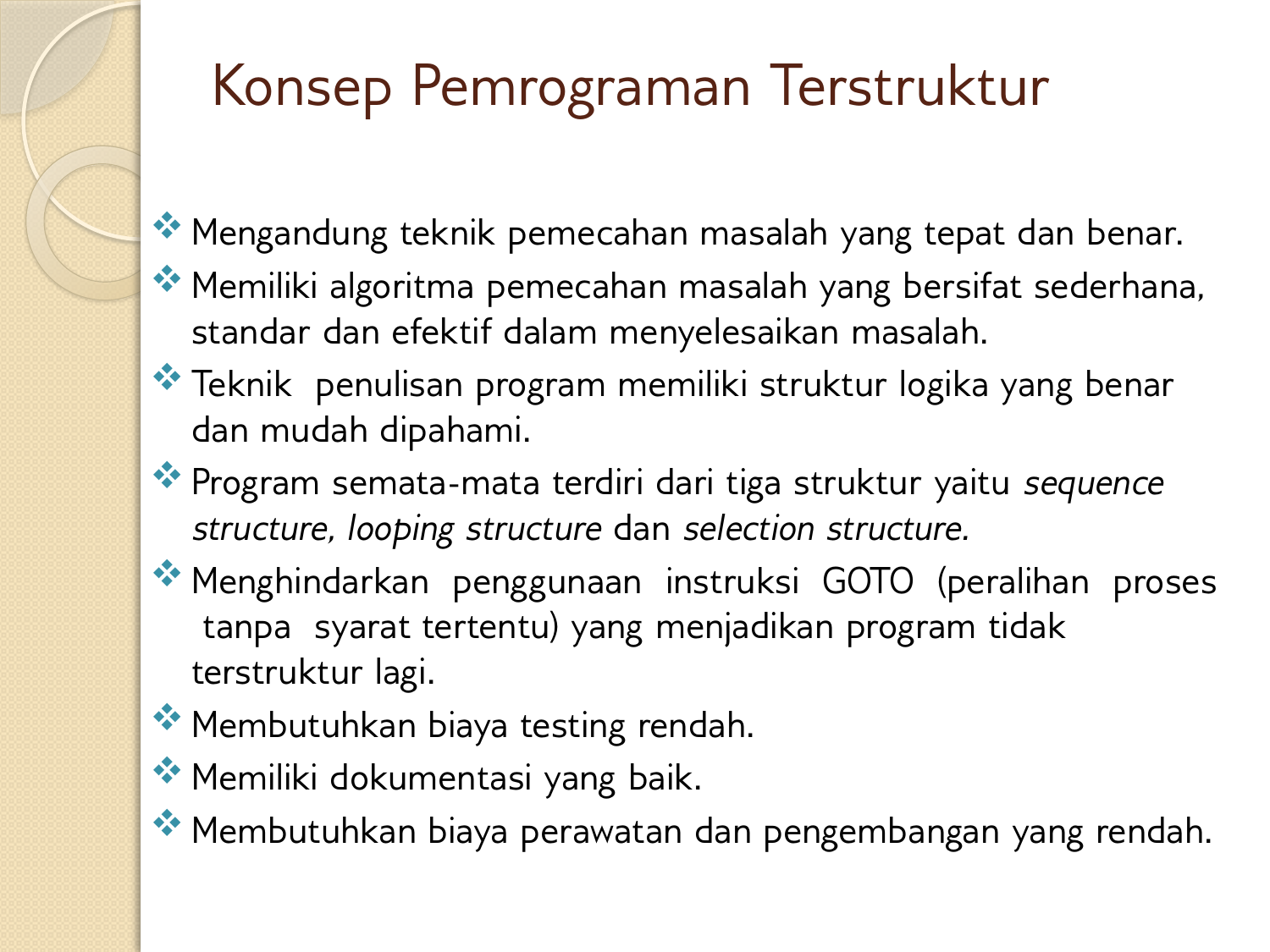

# Konsep Pemrograman Terstruktur
Mengandung teknik pemecahan masalah yang tepat dan benar.
Memiliki algoritma pemecahan masalah yang bersifat sederhana, standar dan efektif dalam menyelesaikan masalah.
Teknik  penulisan program memiliki struktur logika yang benar dan mudah dipahami.
Program semata-mata terdiri dari tiga struktur yaitu sequence structure, looping structure dan selection structure.
Menghindarkan  penggunaan  instruksi  GOTO  (peralihan  proses  tanpa  syarat tertentu) yang menjadikan program tidak terstruktur lagi.
Membutuhkan biaya testing rendah.
Memiliki dokumentasi yang baik.
Membutuhkan biaya perawatan dan pengembangan yang rendah.